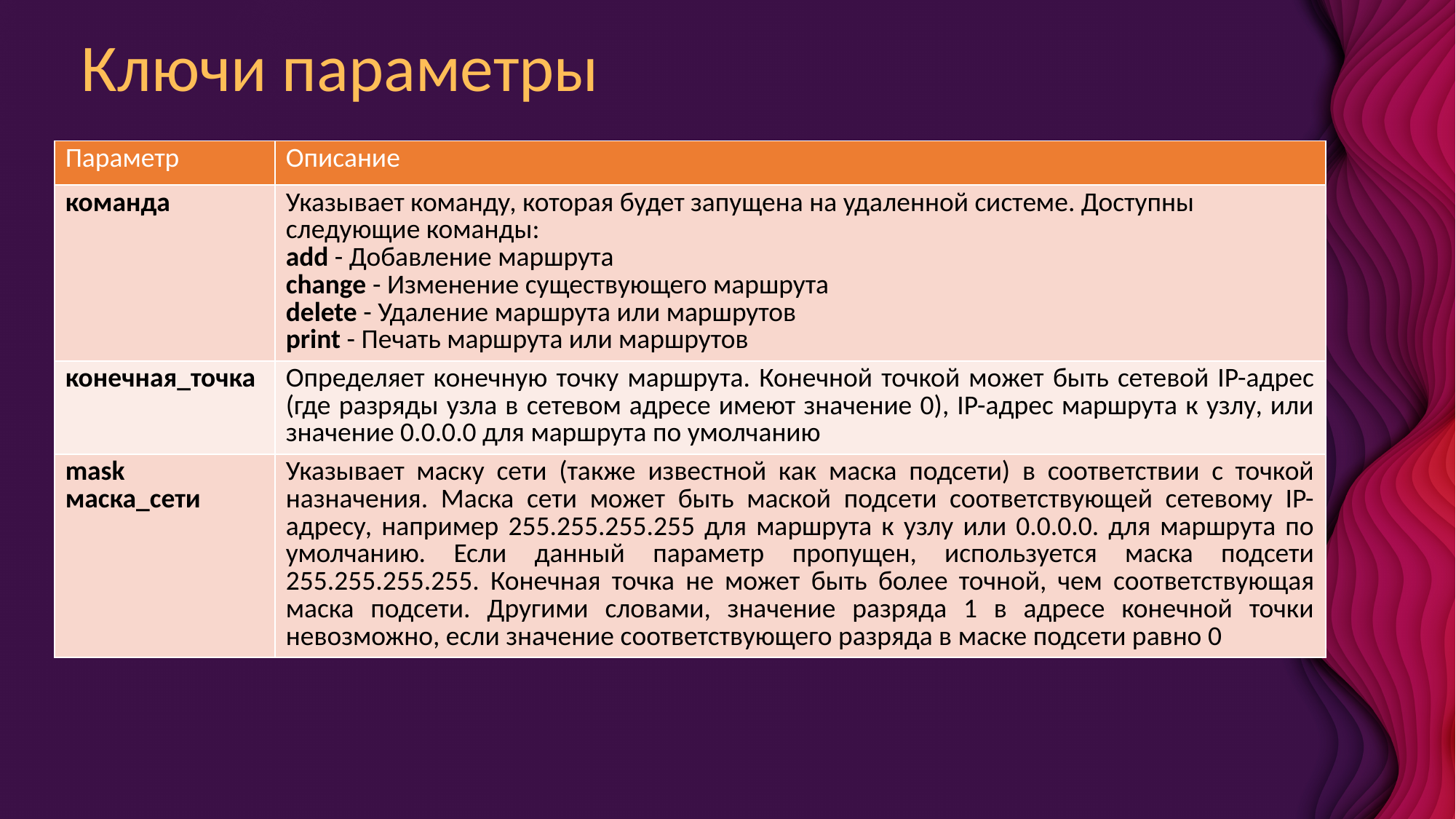

# Ключи параметры
| Параметр | Описание |
| --- | --- |
| команда | Указывает команду, которая будет запущена на удаленной системе. Доступны следующие команды: add - Добавление маршрута change - Изменение существующего маршрута delete - Удаление маршрута или маршрутов print - Печать маршрута или маршрутов |
| конечная\_точка | Определяет конечную точку маршрута. Конечной точкой может быть сетевой IP-адрес (где разряды узла в сетевом адресе имеют значение 0), IP-адрес маршрута к узлу, или значение 0.0.0.0 для маршрута по умолчанию |
| mask маска\_сети | Указывает маску сети (также известной как маска подсети) в соответствии с точкой назначения. Маска сети может быть маской подсети соответствующей сетевому IP-адресу, например 255.255.255.255 для маршрута к узлу или 0.0.0.0. для маршрута по умолчанию. Если данный параметр пропущен, используется маска подсети 255.255.255.255. Конечная точка не может быть более точной, чем соответствующая маска подсети. Другими словами, значение разряда 1 в адресе конечной точки невозможно, если значение соответствующего разряда в маске подсети равно 0 |